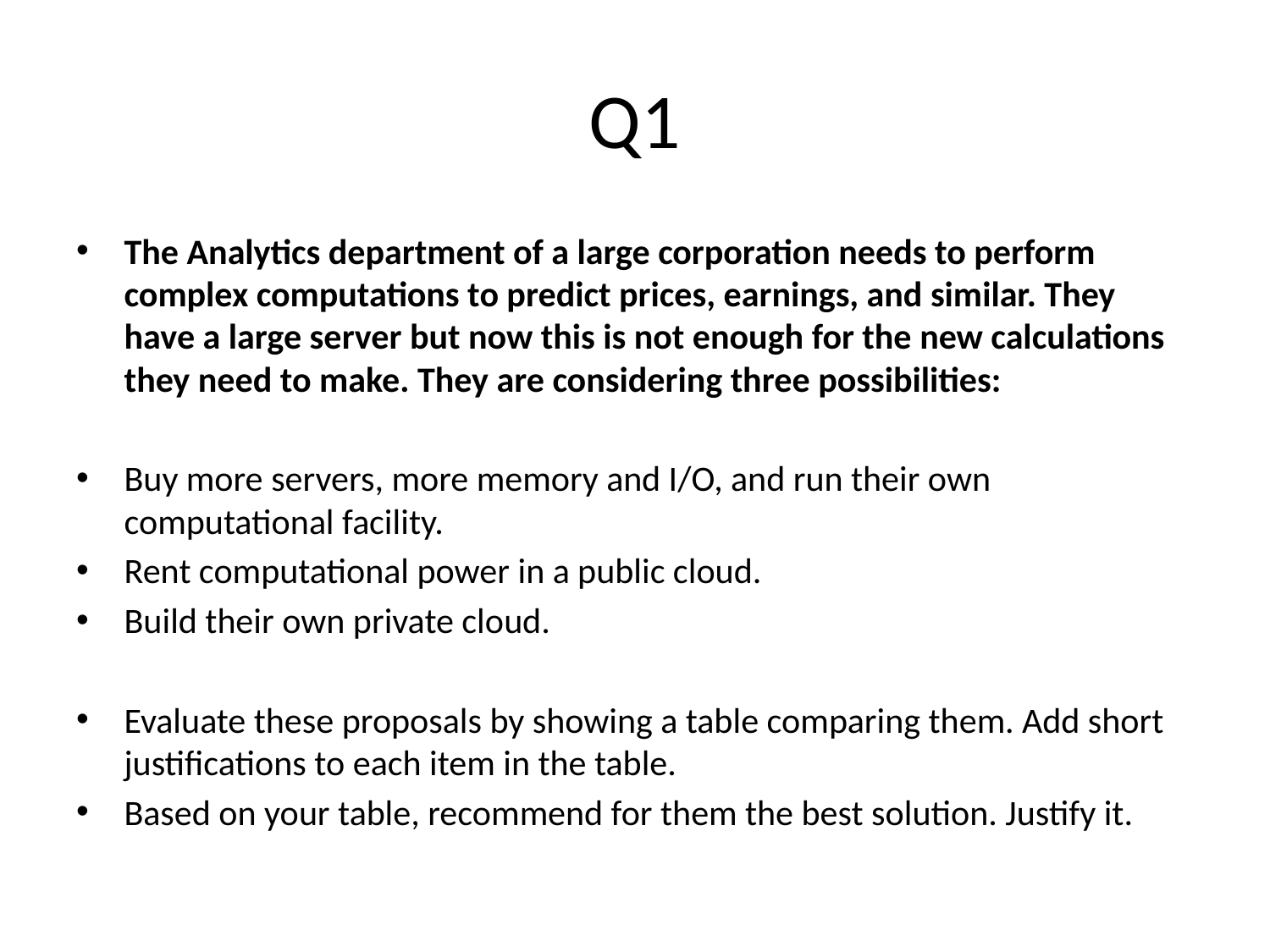

# Q1
The Analytics department of a large corporation needs to perform complex computations to predict prices, earnings, and similar. They have a large server but now this is not enough for the new calculations they need to make. They are considering three possibilities:

Buy more servers, more memory and I/O, and run their own computational facility.
Rent computational power in a public cloud.
Build their own private cloud.

Evaluate these proposals by showing a table comparing them. Add short justifications to each item in the table.
Based on your table, recommend for them the best solution. Justify it.